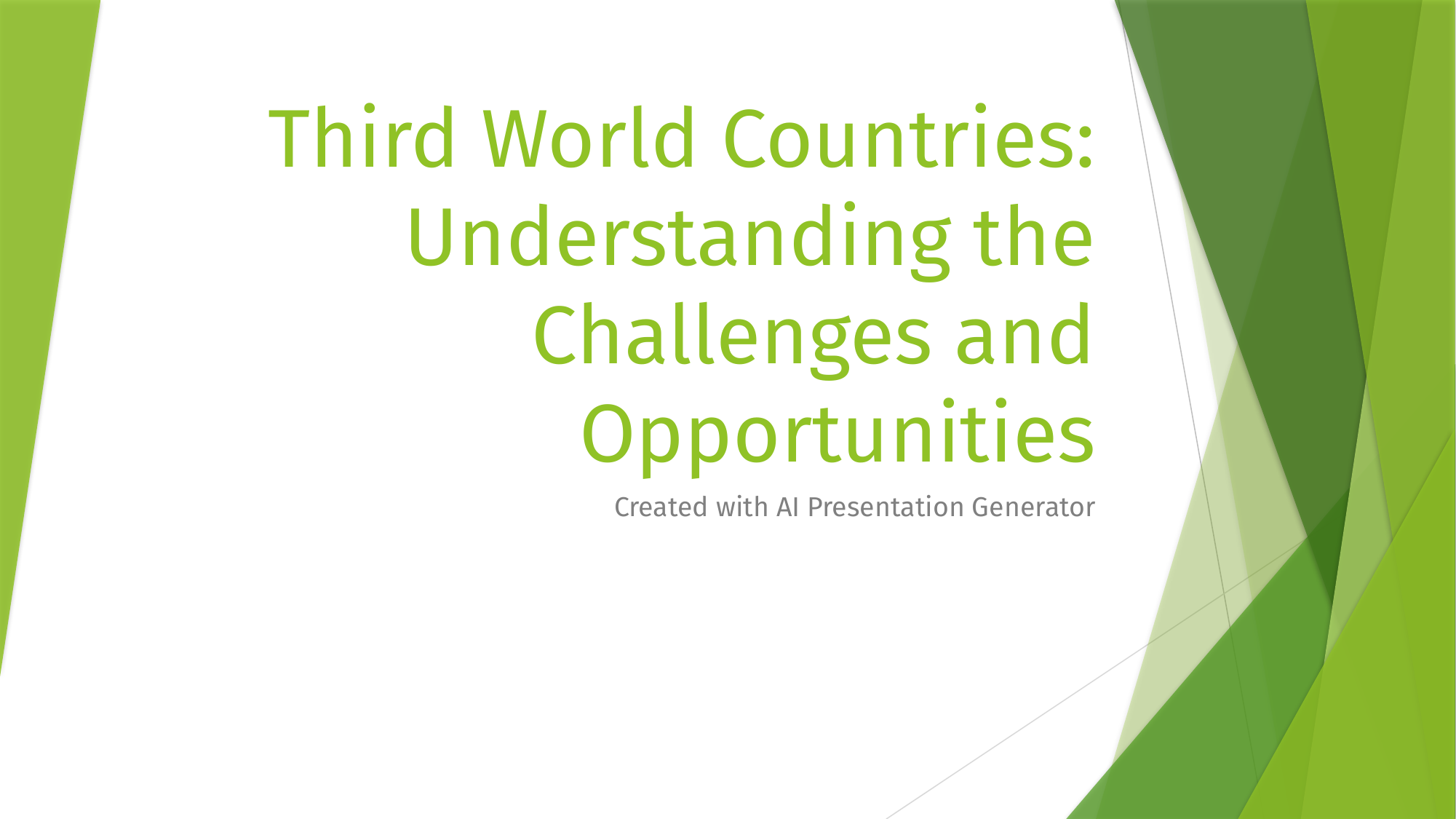

# Third World Countries: Understanding the Challenges and Opportunities
Created with AI Presentation Generator